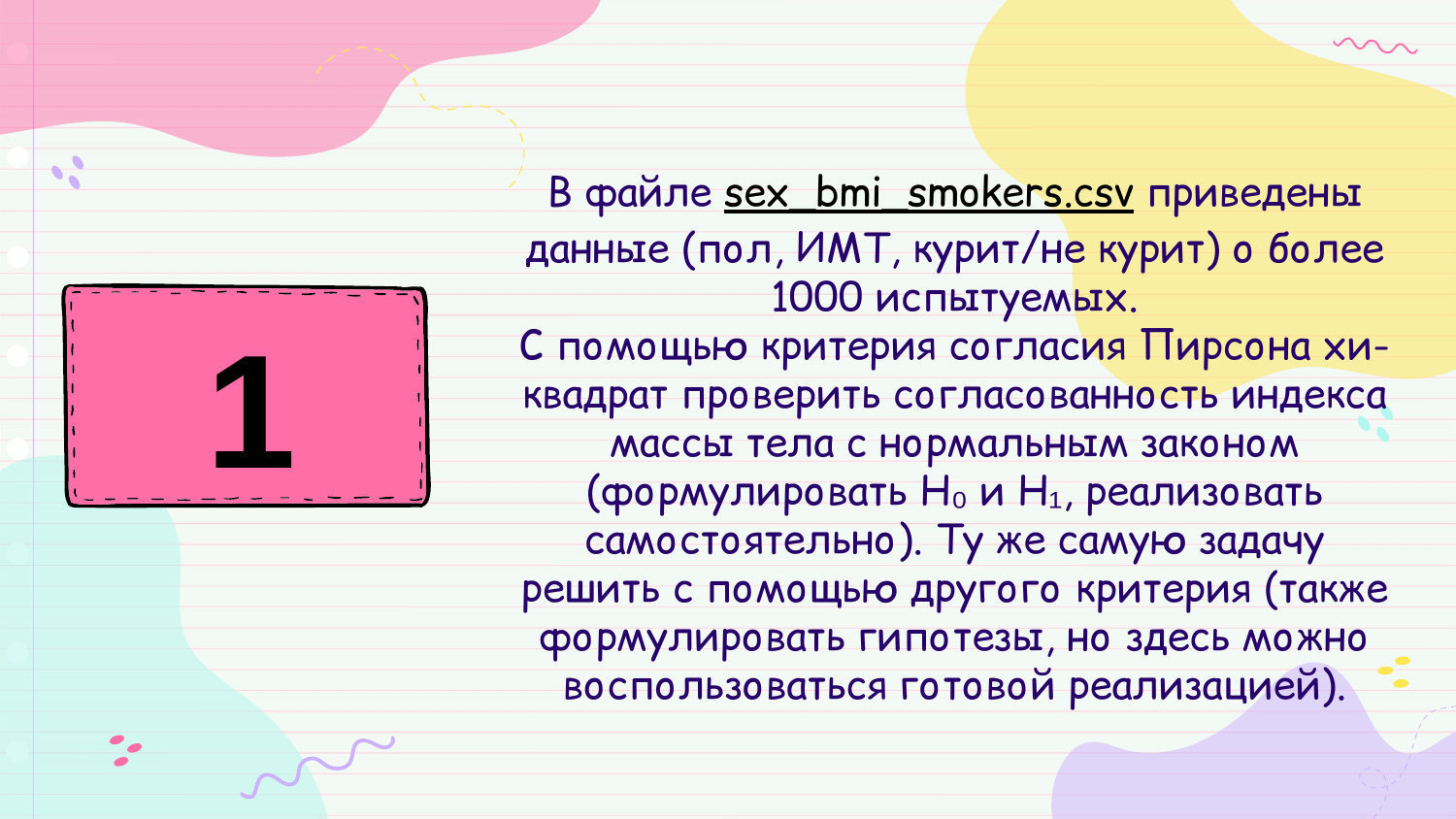

В файле sex_bmi_smokers.csv приведены данные (пол, ИМТ, курит/не курит) о более 1000 испытуемых.
С помощью критерия согласия Пирсона хи-квадрат проверить согласованность индекса массы тела с нормальным законом (формулировать H₀ и H₁, реализовать самостоятельно). Ту же самую задачу решить с помощью другого критерия (также формулировать гипотезы, но здесь можно воспользоваться готовой реализацией).

1